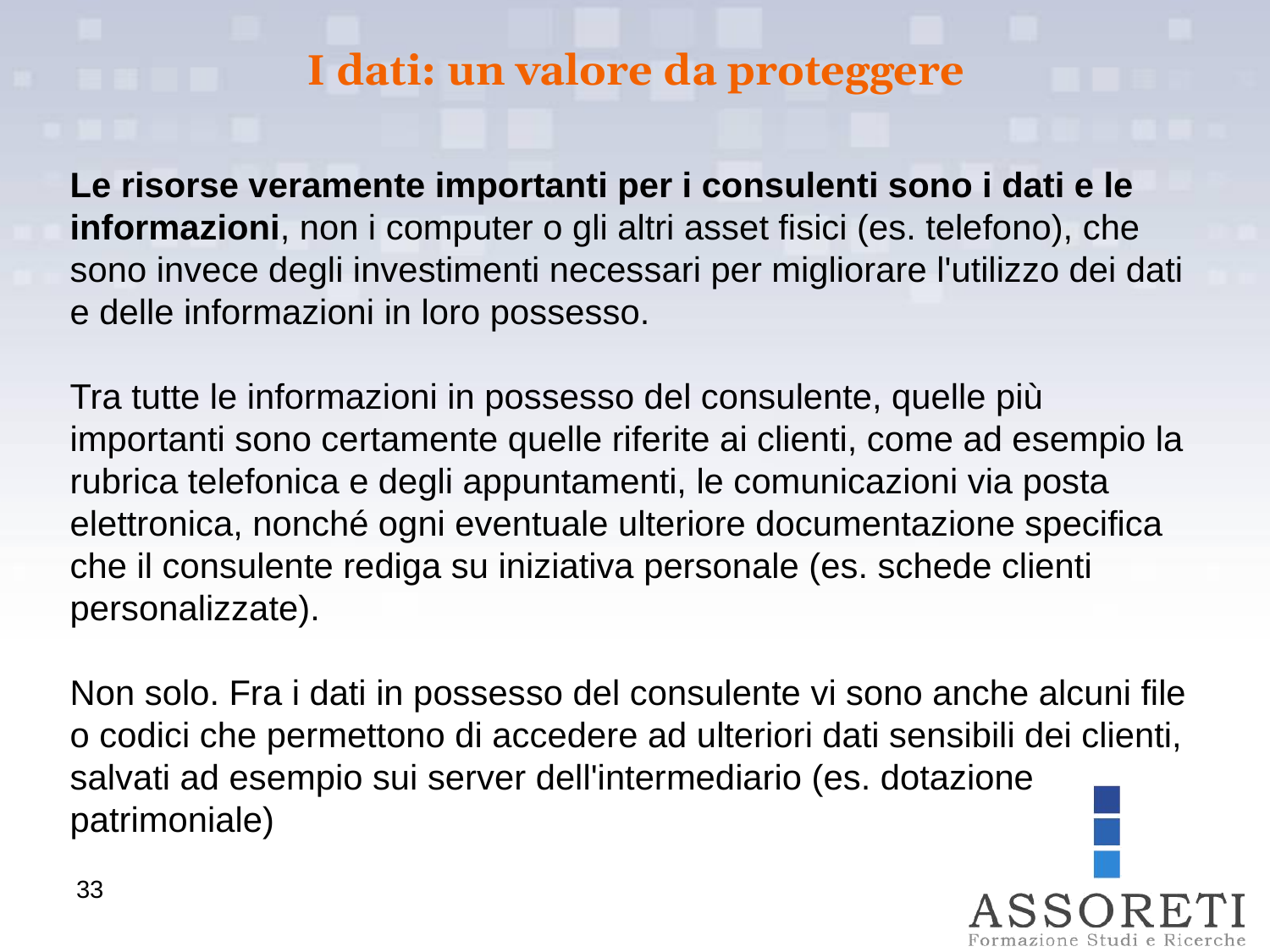

I dati: un valore da proteggere
Le risorse veramente importanti per i consulenti sono i dati e le informazioni, non i computer o gli altri asset fisici (es. telefono), che sono invece degli investimenti necessari per migliorare l'utilizzo dei dati e delle informazioni in loro possesso.

Tra tutte le informazioni in possesso del consulente, quelle più importanti sono certamente quelle riferite ai clienti, come ad esempio la rubrica telefonica e degli appuntamenti, le comunicazioni via posta elettronica, nonché ogni eventuale ulteriore documentazione specifica che il consulente rediga su iniziativa personale (es. schede clienti personalizzate).

Non solo. Fra i dati in possesso del consulente vi sono anche alcuni file o codici che permettono di accedere ad ulteriori dati sensibili dei clienti, salvati ad esempio sui server dell'intermediario (es. dotazione patrimoniale)
33